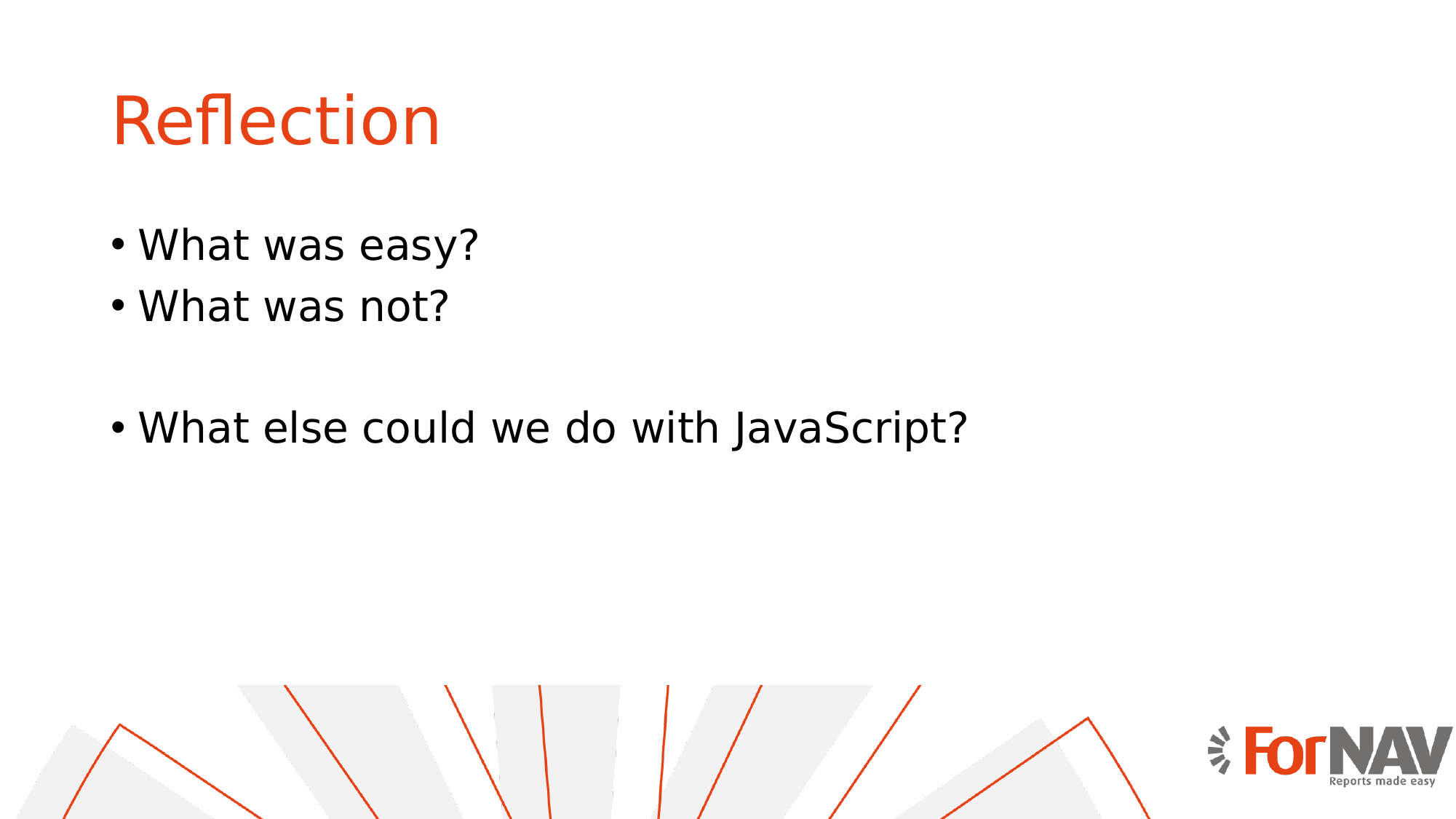

# Reflection
What was easy?
What was not?

What else could we do with JavaScript?